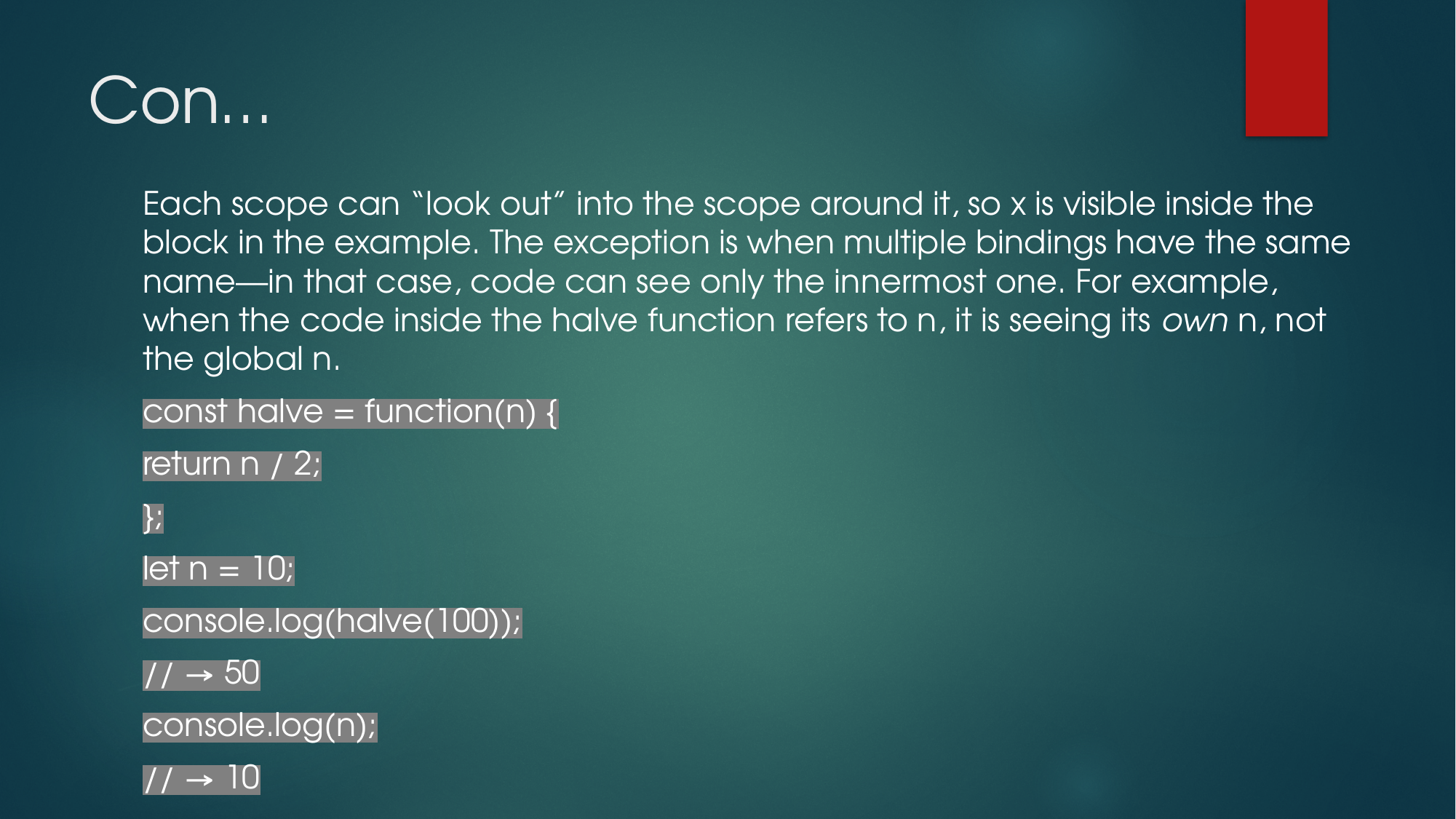

# Con…
Each scope can “look out” into the scope around it, so x is visible inside the block in the example. The exception is when multiple bindings have the same name—in that case, code can see only the innermost one. For example, when the code inside the halve function refers to n, it is seeing its own n, not the global n.
const halve = function(n) {
return n / 2;
};
let n = 10;
console.log(halve(100));
// → 50
console.log(n);
// → 10